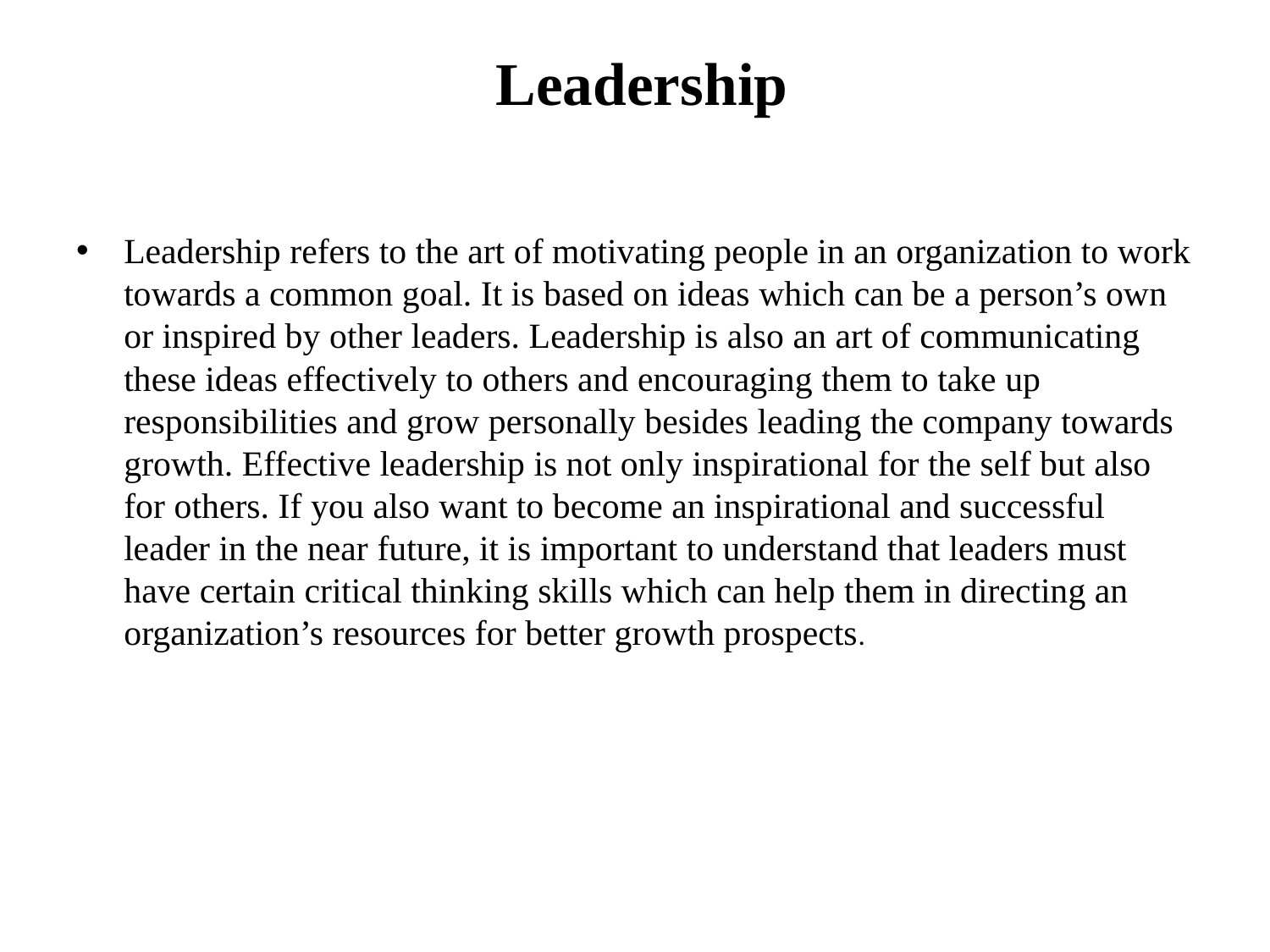

# Leadership
Leadership refers to the art of motivating people in an organization to work towards a common goal. It is based on ideas which can be a person’s own or inspired by other leaders. Leadership is also an art of communicating these ideas effectively to others and encouraging them to take up responsibilities and grow personally besides leading the company towards growth. Effective leadership is not only inspirational for the self but also for others. If you also want to become an inspirational and successful leader in the near future, it is important to understand that leaders must have certain critical thinking skills which can help them in directing an organization’s resources for better growth prospects.